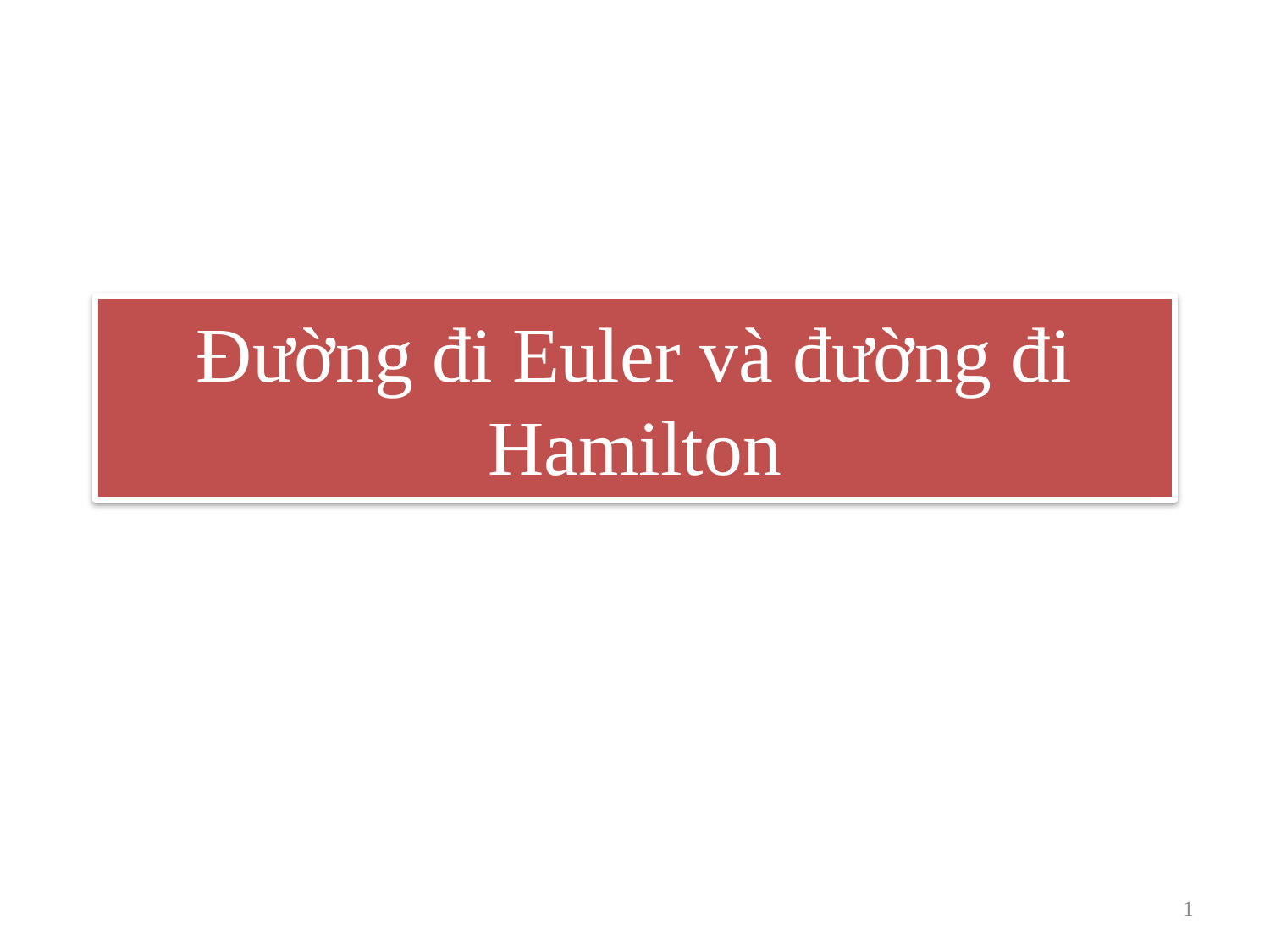

# Đường đi Euler và đường đi Hamilton

1